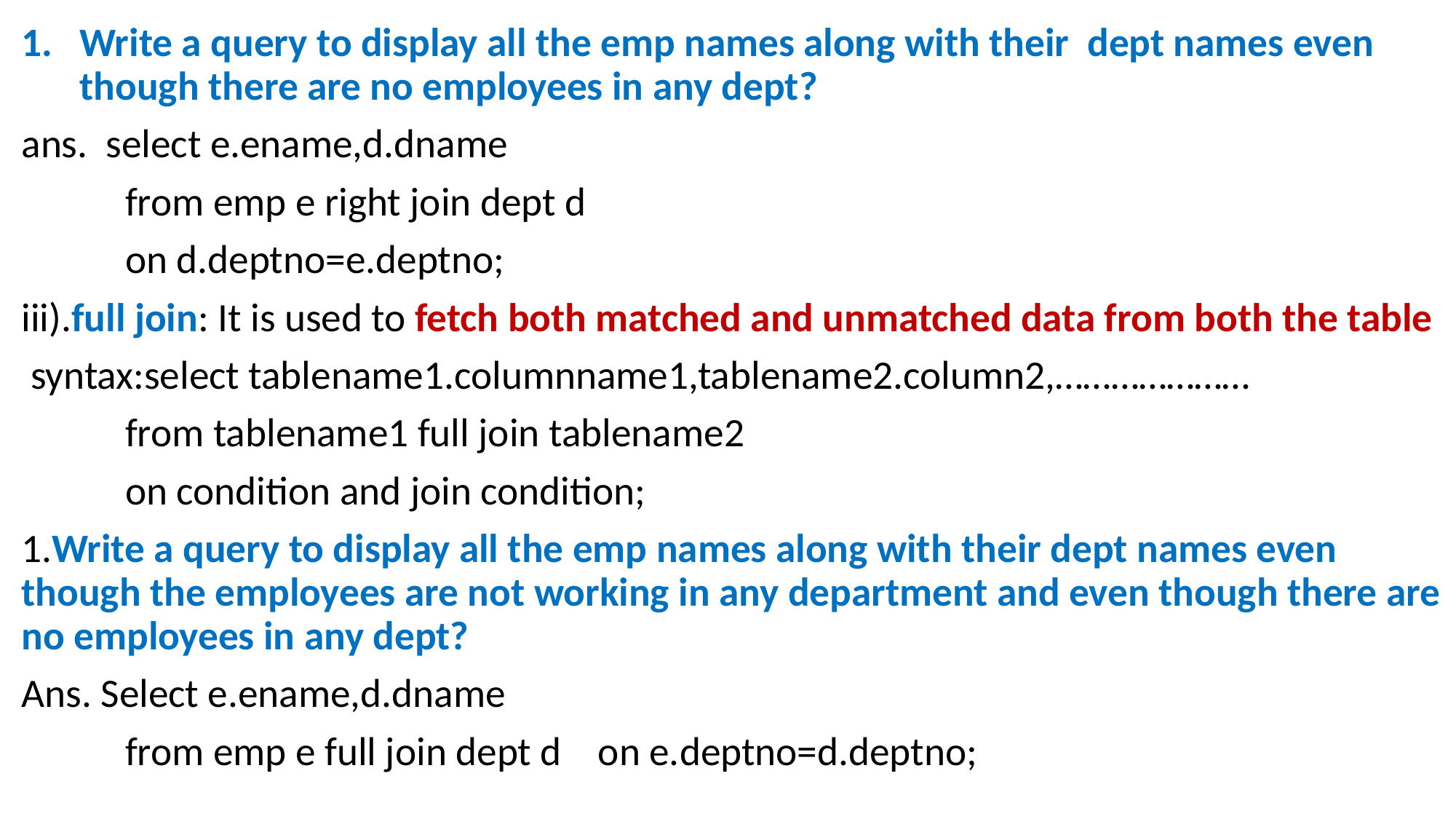

Write a query to display all the emp names along with their  dept names even though there are no employees in any dept?
ans.  select e.ename,d.dname
	from emp e right join dept d
	on d.deptno=e.deptno;
iii).full join: It is used to fetch both matched and unmatched data from both the table
 syntax:select tablename1.columnname1,tablename2.column2,…………………
	from tablename1 full join tablename2
	on condition and join condition;
1.Write a query to display all the emp names along with their dept names even though the employees are not working in any department and even though there are no employees in any dept?
Ans. Select e.ename,d.dname
	from emp e full join dept d    on e.deptno=d.deptno;